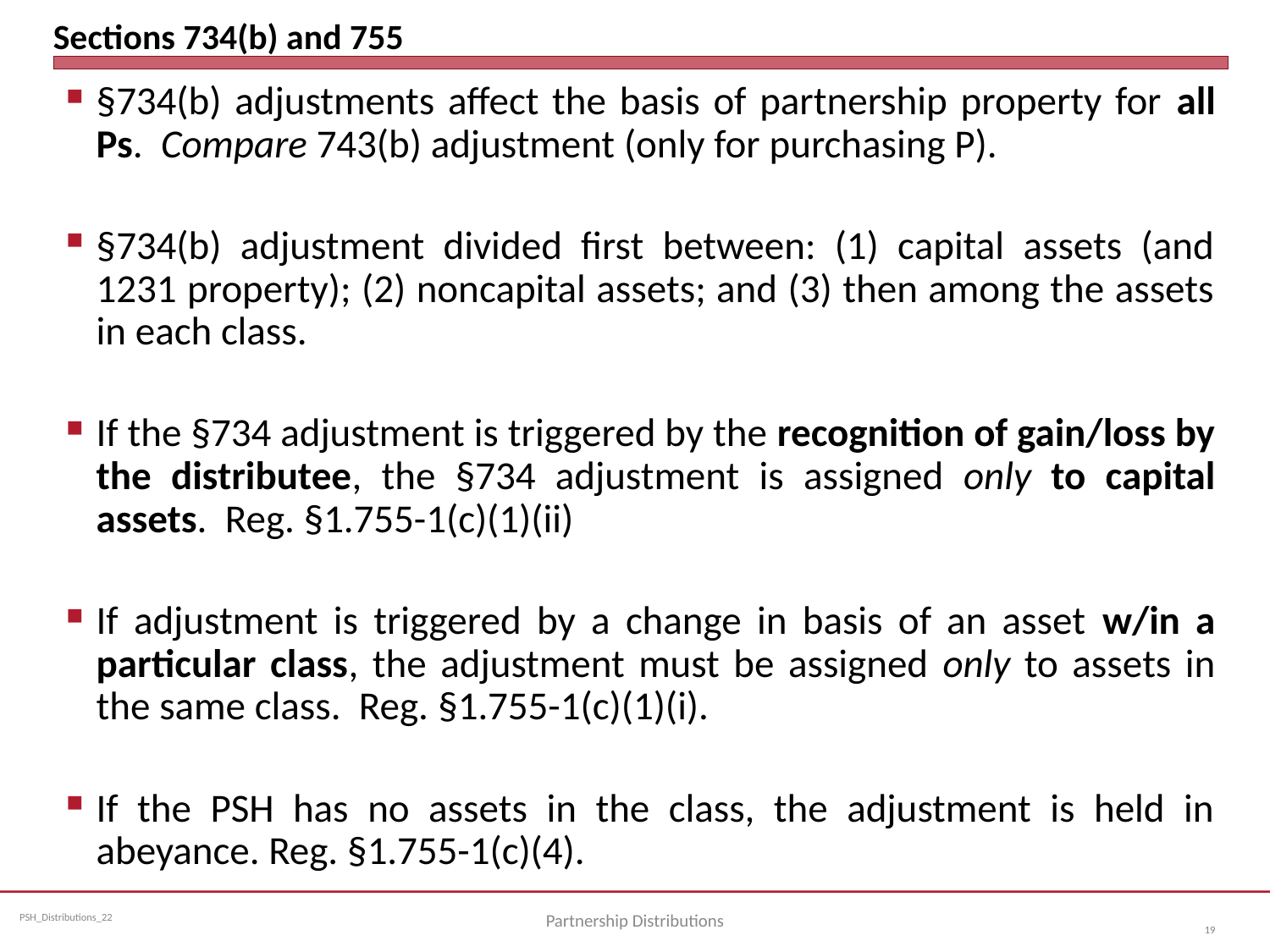

# Sections 734(b) and 755
§734(b) adjustments affect the basis of partnership property for all Ps.  Compare 743(b) adjustment (only for purchasing P).

§734(b) adjustment divided first between: (1) capital assets (and 1231 property); (2) noncapital assets; and (3) then among the assets in each class.

If the §734 adjustment is triggered by the recognition of gain/loss by the distributee, the §734 adjustment is assigned only to capital assets.  Reg. §1.755-1(c)(1)(ii)

If adjustment is triggered by a change in basis of an asset w/in a particular class, the adjustment must be assigned only to assets in the same class.  Reg. §1.755-1(c)(1)(i).

If the PSH has no assets in the class, the adjustment is held in abeyance. Reg. §1.755-1(c)(4).
Partnership Distributions

19